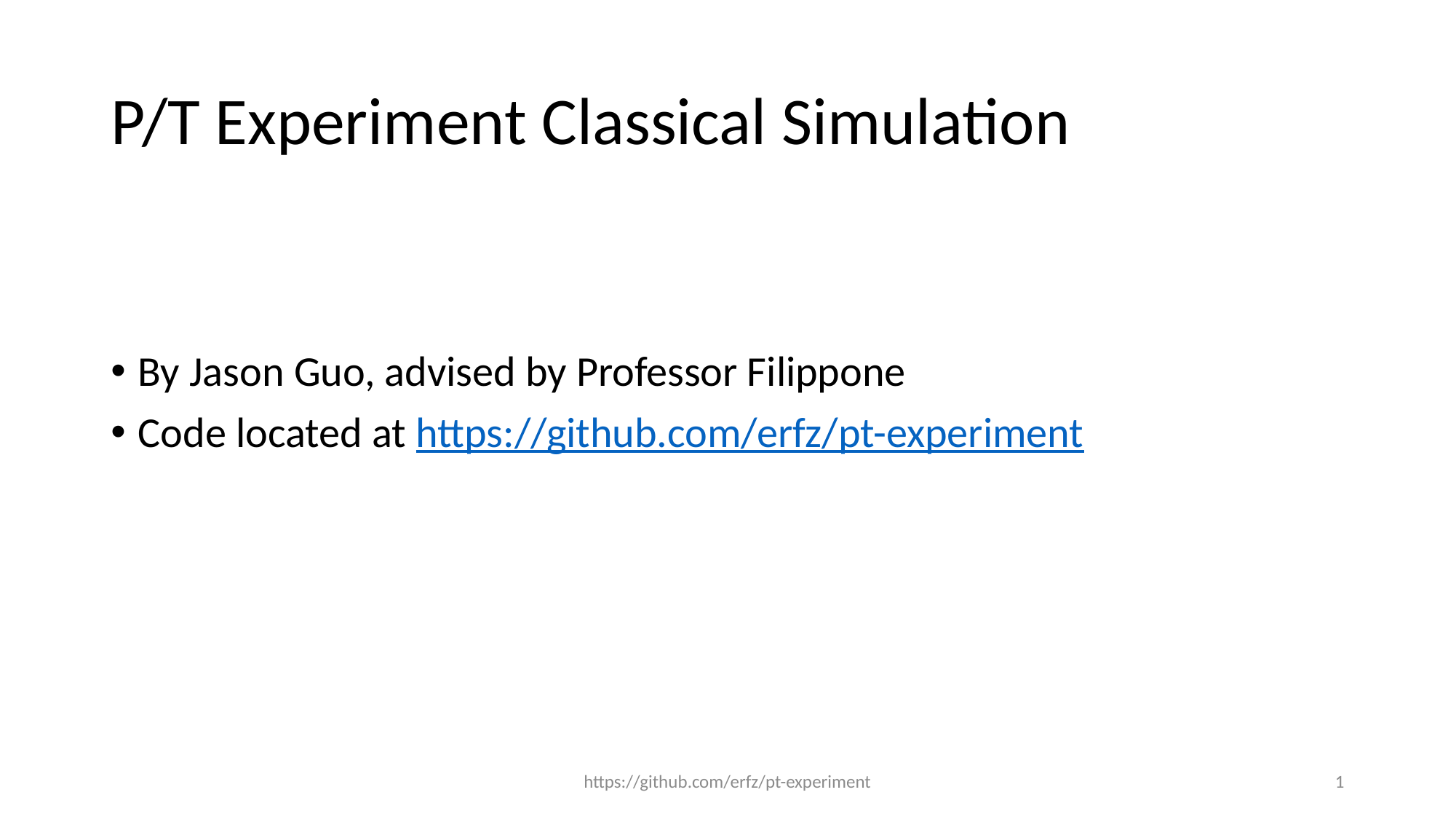

# P/T Experiment Classical Simulation
By Jason Guo, advised by Professor Filippone
Code located at https://github.com/erfz/pt-experiment
https://github.com/erfz/pt-experiment
1